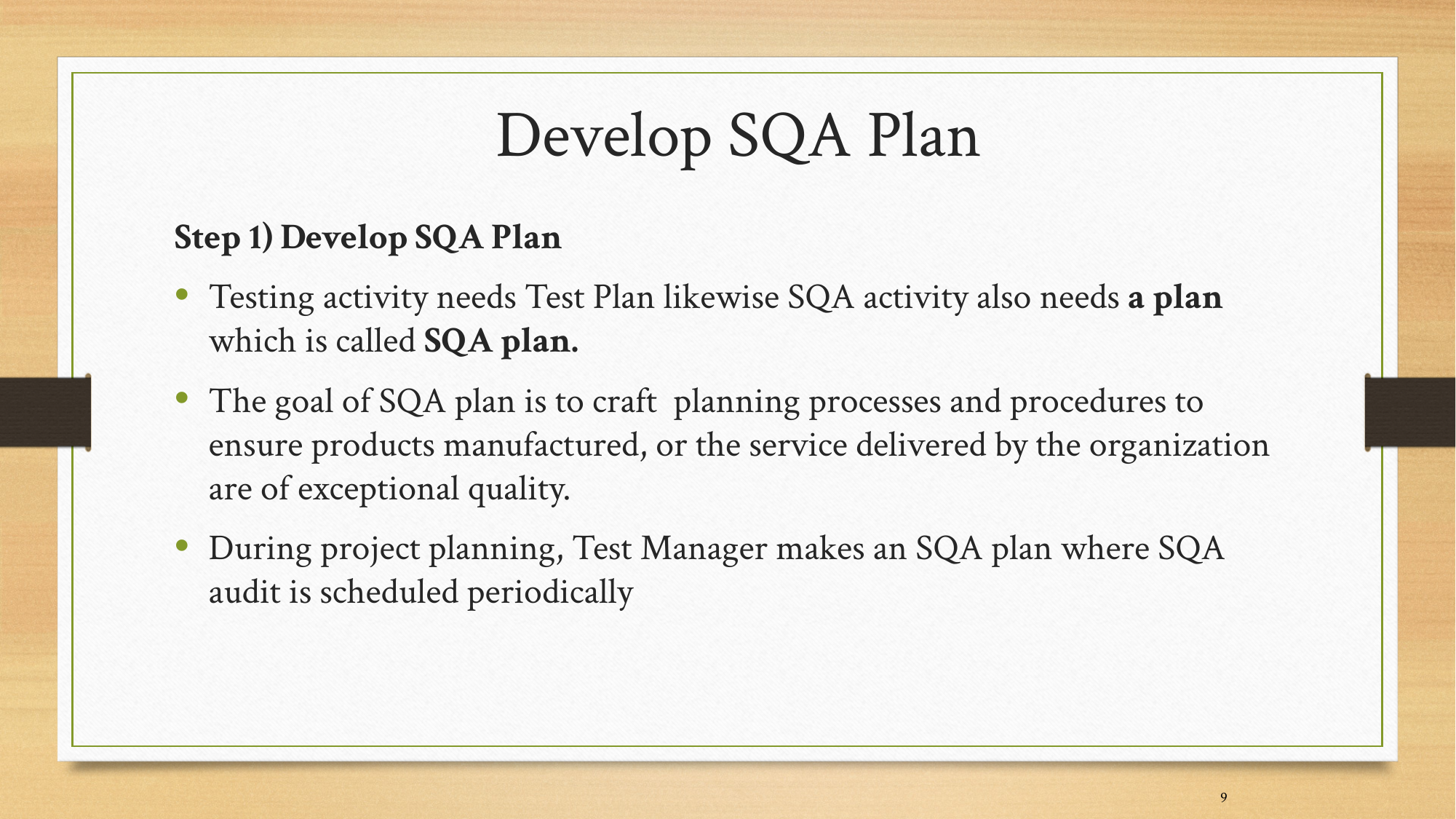

Develop SQA Plan
Step 1) Develop SQA Plan
Testing activity needs Test Plan likewise SQA activity also needs a plan which is called SQA plan.
The goal of SQA plan is to craft  planning processes and procedures to ensure products manufactured, or the service delivered by the organization are of exceptional quality.
During project planning, Test Manager makes an SQA plan where SQA audit is scheduled periodically
9